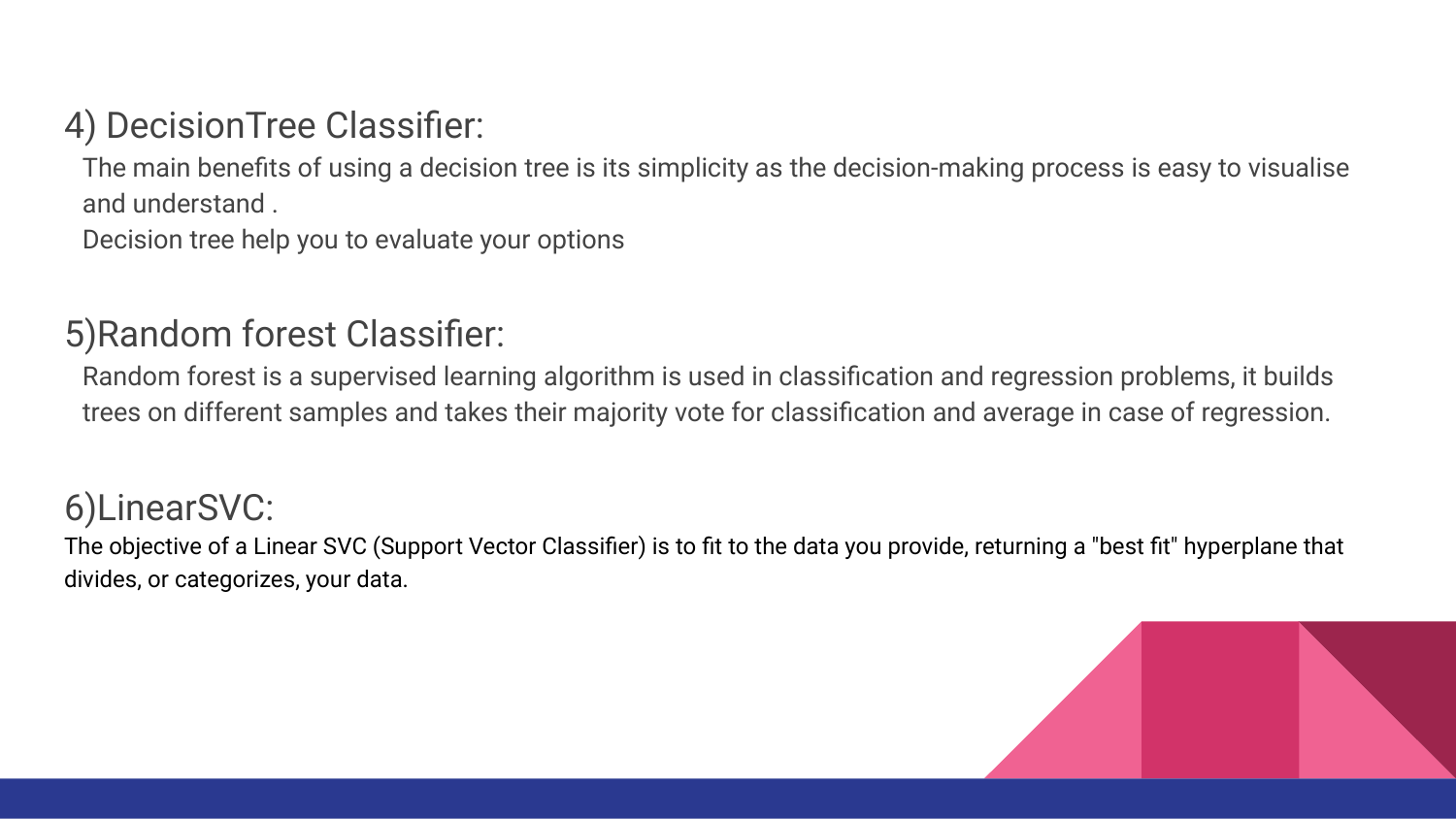

4) DecisionTree Classifier:
The main benefits of using a decision tree is its simplicity as the decision-making process is easy to visualise and understand .
Decision tree help you to evaluate your options

5)Random forest Classifier:
Random forest is a supervised learning algorithm is used in classification and regression problems, it builds trees on different samples and takes their majority vote for classification and average in case of regression.

6)LinearSVC:
The objective of a Linear SVC (Support Vector Classifier) is to fit to the data you provide, returning a "best fit" hyperplane that divides, or categorizes, your data.